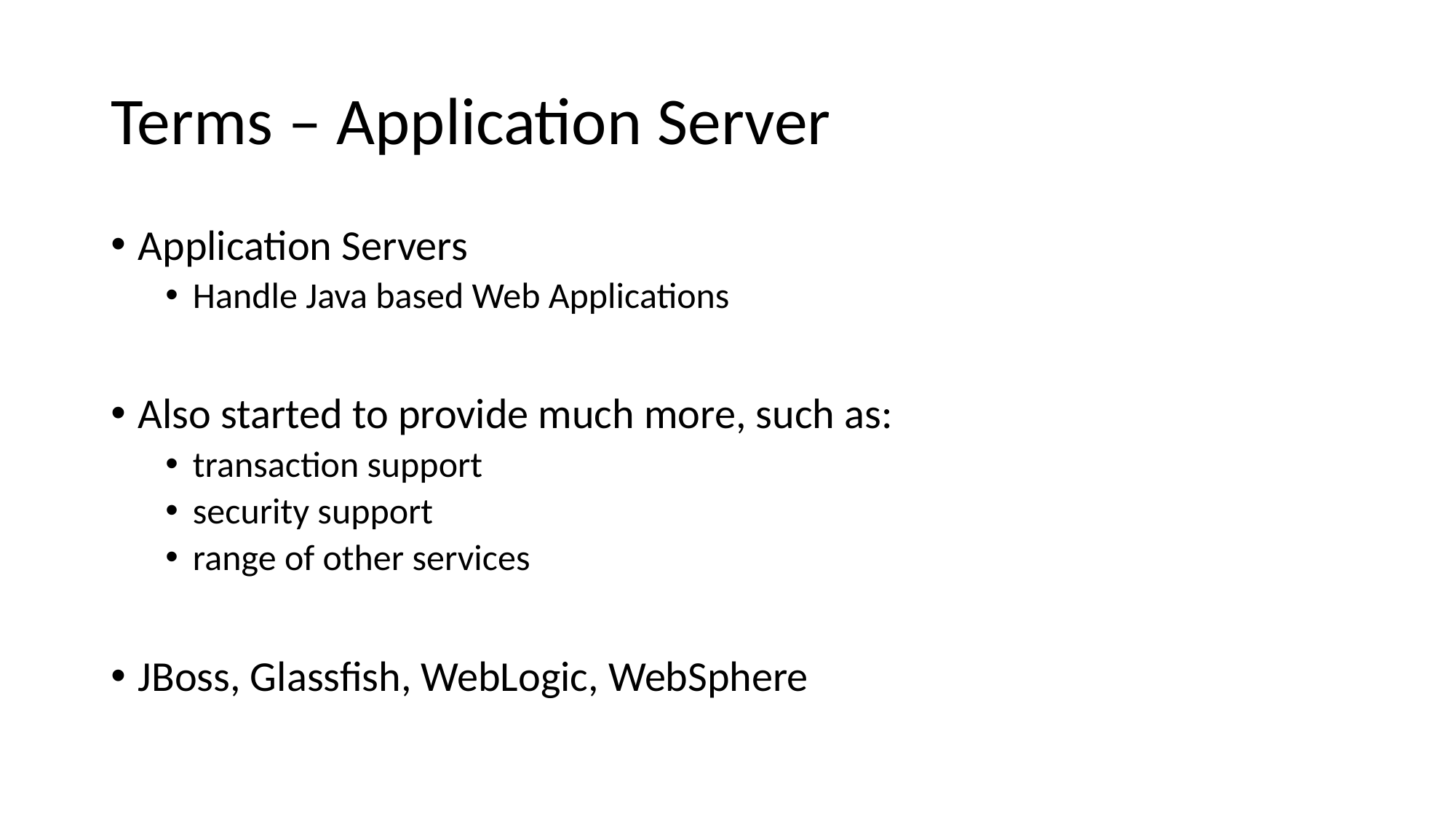

# Terms – Application Server
Application Servers
Handle Java based Web Applications

Also started to provide much more, such as:
transaction support
security support
range of other services

JBoss, Glassfish, WebLogic, WebSphere